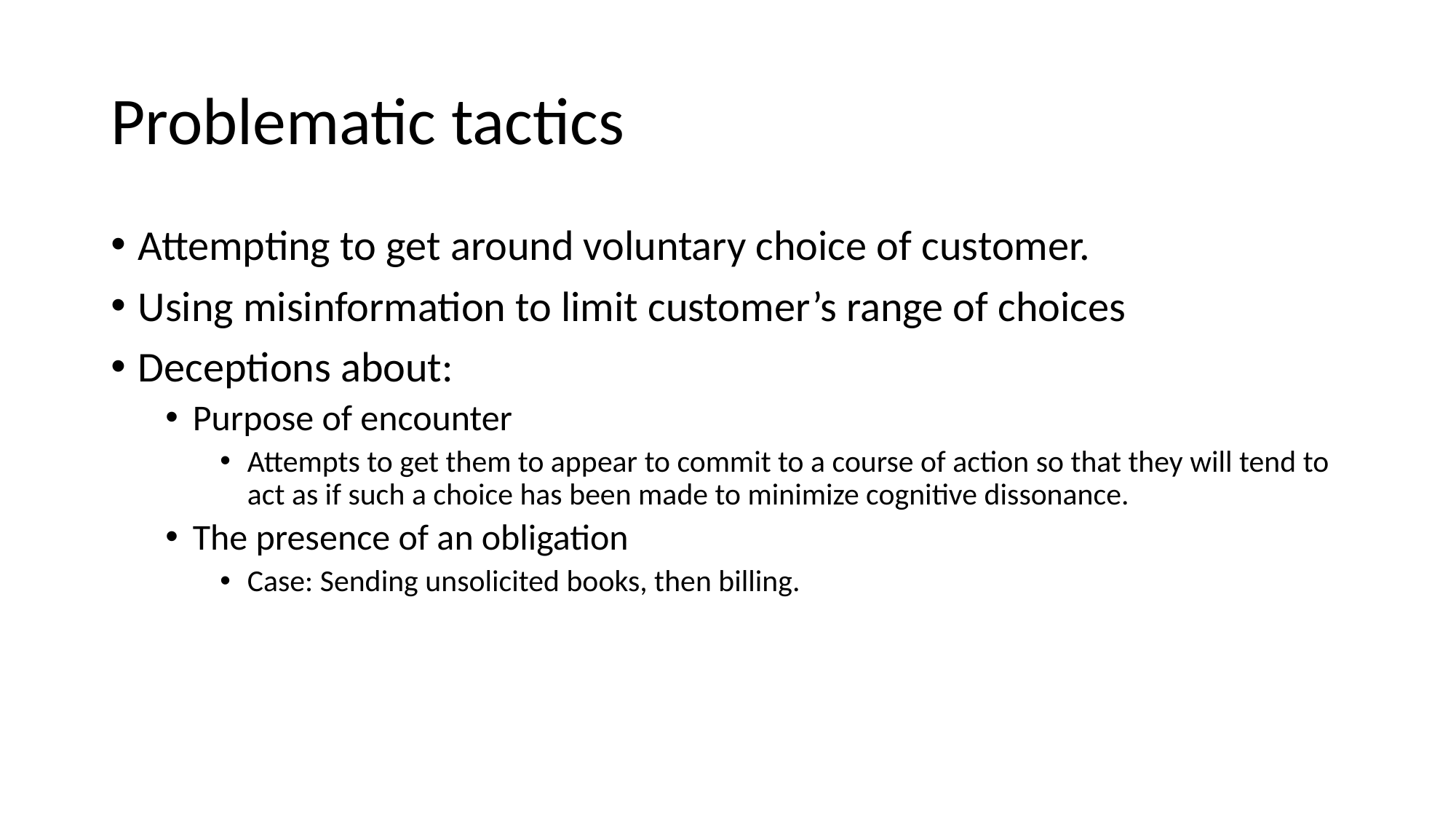

# Problematic tactics
Attempting to get around voluntary choice of customer.
Using misinformation to limit customer’s range of choices
Deceptions about:
Purpose of encounter
Attempts to get them to appear to commit to a course of action so that they will tend to act as if such a choice has been made to minimize cognitive dissonance.
The presence of an obligation
Case: Sending unsolicited books, then billing.